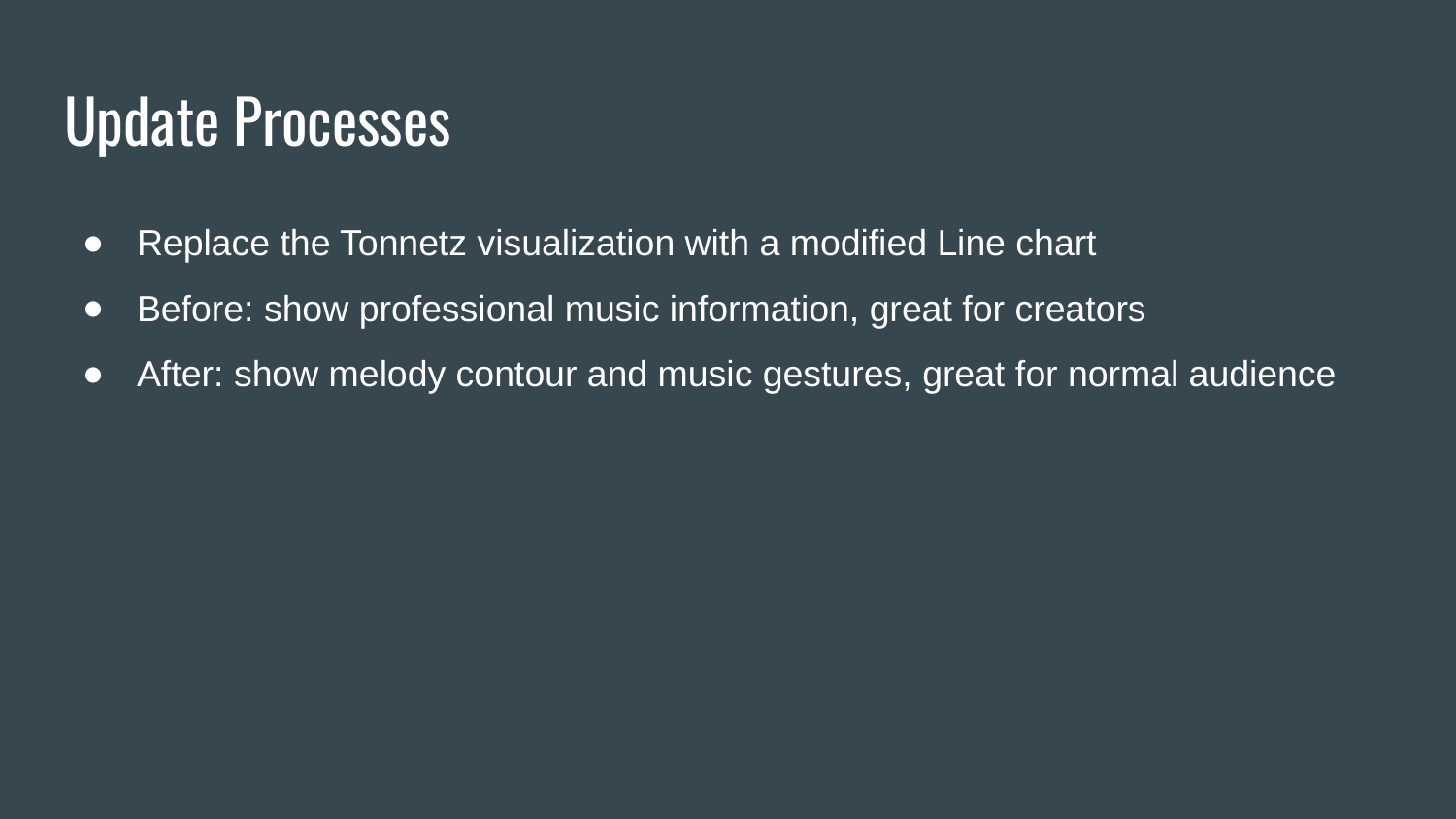

# Update Processes
Replace the Tonnetz visualization with a modified Line chart
Before: show professional music information, great for creators
After: show melody contour and music gestures, great for normal audience